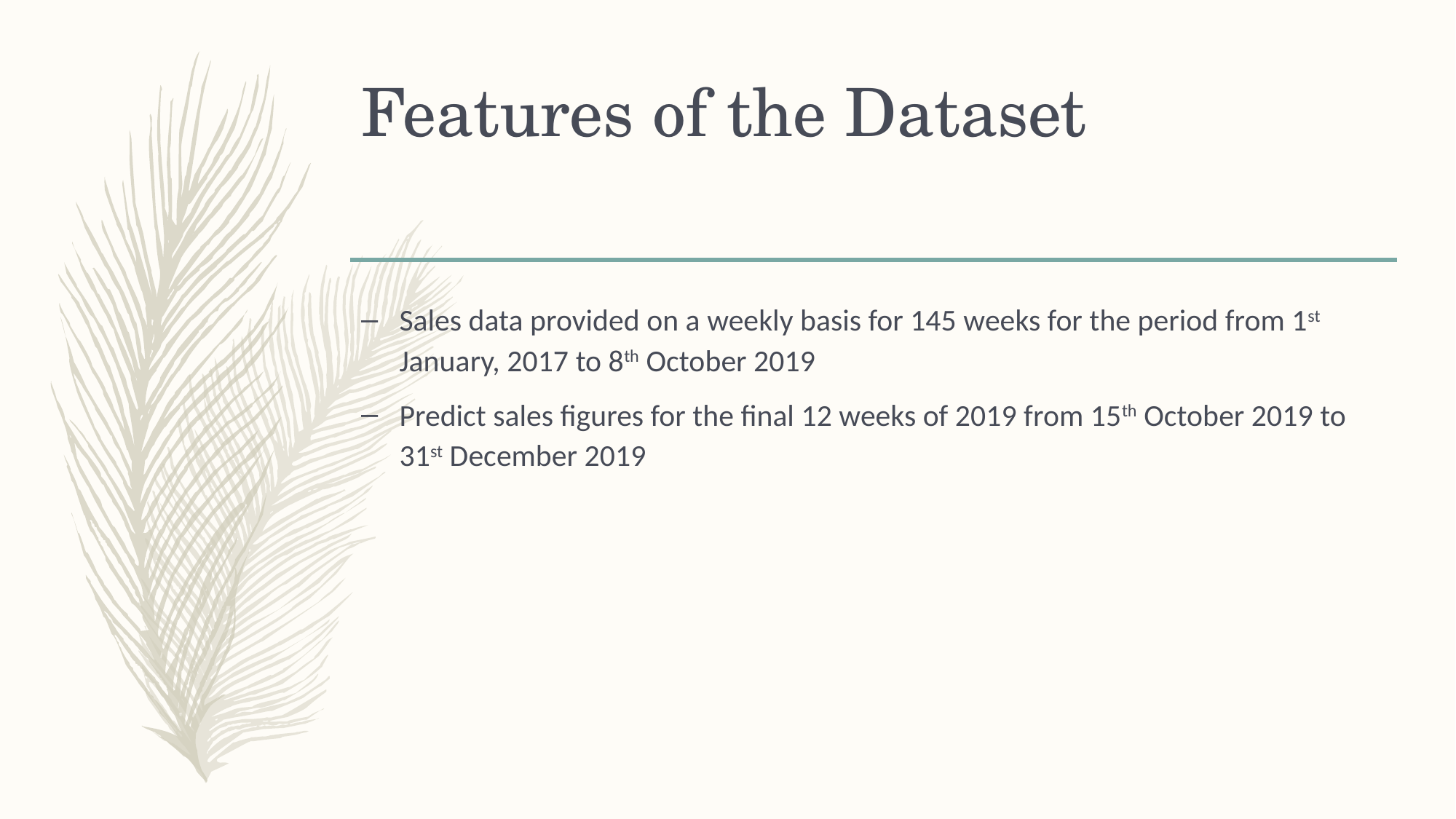

# Features of the Dataset
Sales data provided on a weekly basis for 145 weeks for the period from 1st January, 2017 to 8th October 2019
Predict sales figures for the final 12 weeks of 2019 from 15th October 2019 to 31st December 2019